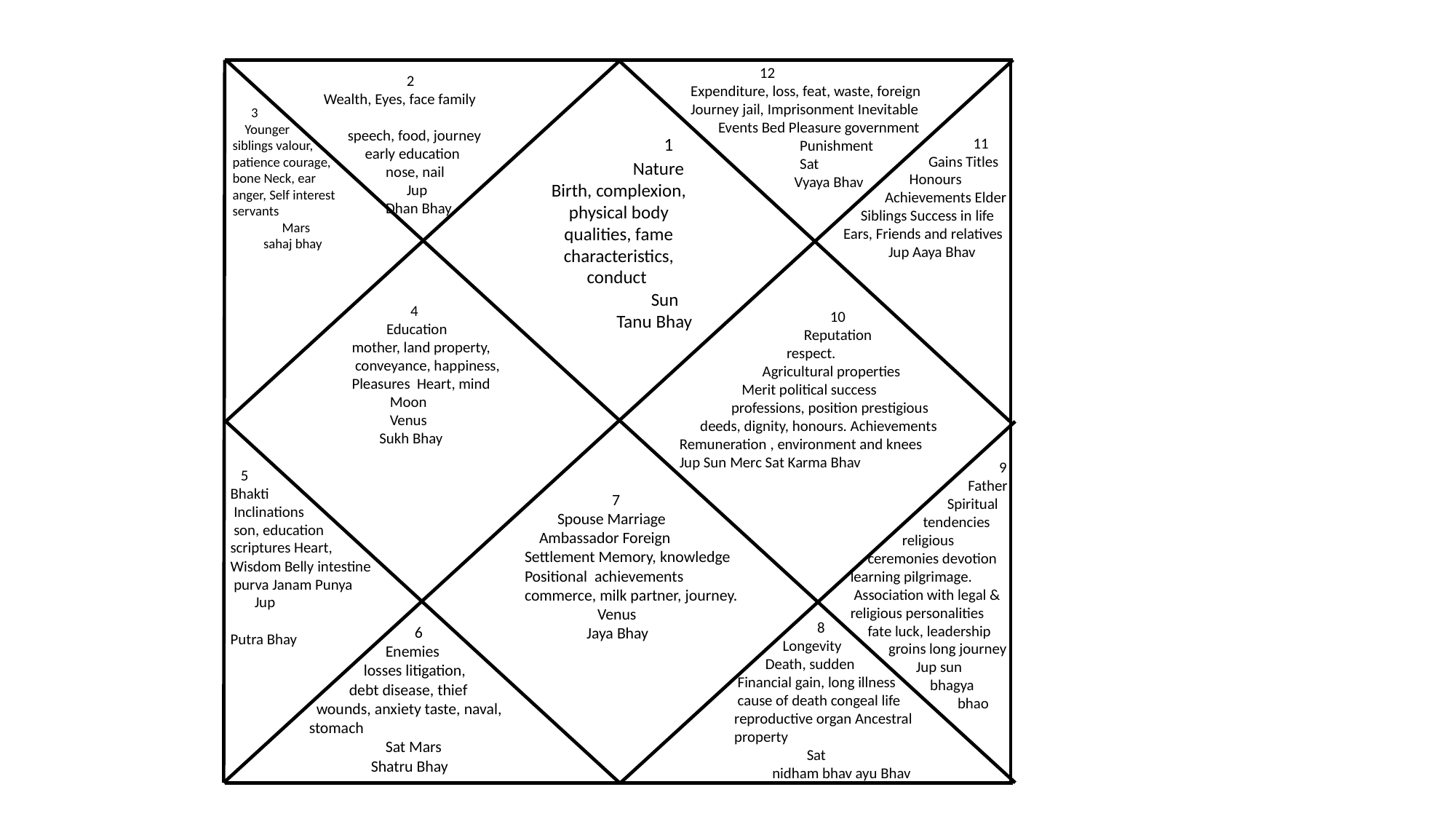

12
Expenditure, loss, feat, waste, foreign Journey jail, Imprisonment Inevitable
        Events Bed Pleasure government
	Punishment
 	Sat
                              Vyaya Bhav
                        2
Wealth, Eyes, face family
       speech, food, journey
            early education
                  nose, nail
                        Jup
                  Dhan Bhay
                            3
                          Younger
                      siblings valour,
                      patience courage,
                      bone Neck, ear
                      anger, Self interest
                      servants
                                      Mars
                                sahaj bhay
                     1
                   Nature
Birth, complexion, physical body qualities, fame characteristics, conduct
                       Sun
                 Tanu Bhay
	             11
	Gains Titles
                          Honours
                   Achievements Elder
            Siblings Success in life
       Ears, Friends and relatives
                    Jup Aaya Bhav
                 4
          Education
mother, land property,
 conveyance, happiness,
Pleasures  Heart, mind
           Moon
           Venus
        Sukh Bhay
	            10
                                    Reputation
                               respect.
                        Agricultural properties
                  Merit political success
               professions, position prestigious
      deeds, dignity, honours. Achievements
Remuneration , environment and knees
Jup Sun Merc Sat Karma Bhav
                                           9
                                  Father
                            Spiritual
                     tendencies
               religious
     ceremonies devotion     learning pilgrimage.
 Association with legal & religious personalities
     fate luck, leadership
           groins long journey
                   Jup sun
                       bhagya
                               bhao
   5
Bhakti
 Inclinations
 son, education
scriptures Heart,
Wisdom Belly intestine
 purva Janam Punya
       Jup

Putra Bhay
                         7
          Spouse Marriage
     Ambassador Foreign
 Settlement Memory, knowledge
 Positional  achievements
 commerce, milk partner, journey.
                     Venus
                  Jaya Bhay
                        8
              Longevity
         Death, sudden
 Financial gain, long illness
 cause of death congeal life reproductive organ Ancestral property
                     Sat
           nidham bhav ayu Bhav

                             6
                     Enemies
               losses litigation,
           debt disease, thief
  wounds, anxiety taste, naval,
stomach
                     Sat Mars
                 Shatru Bhay